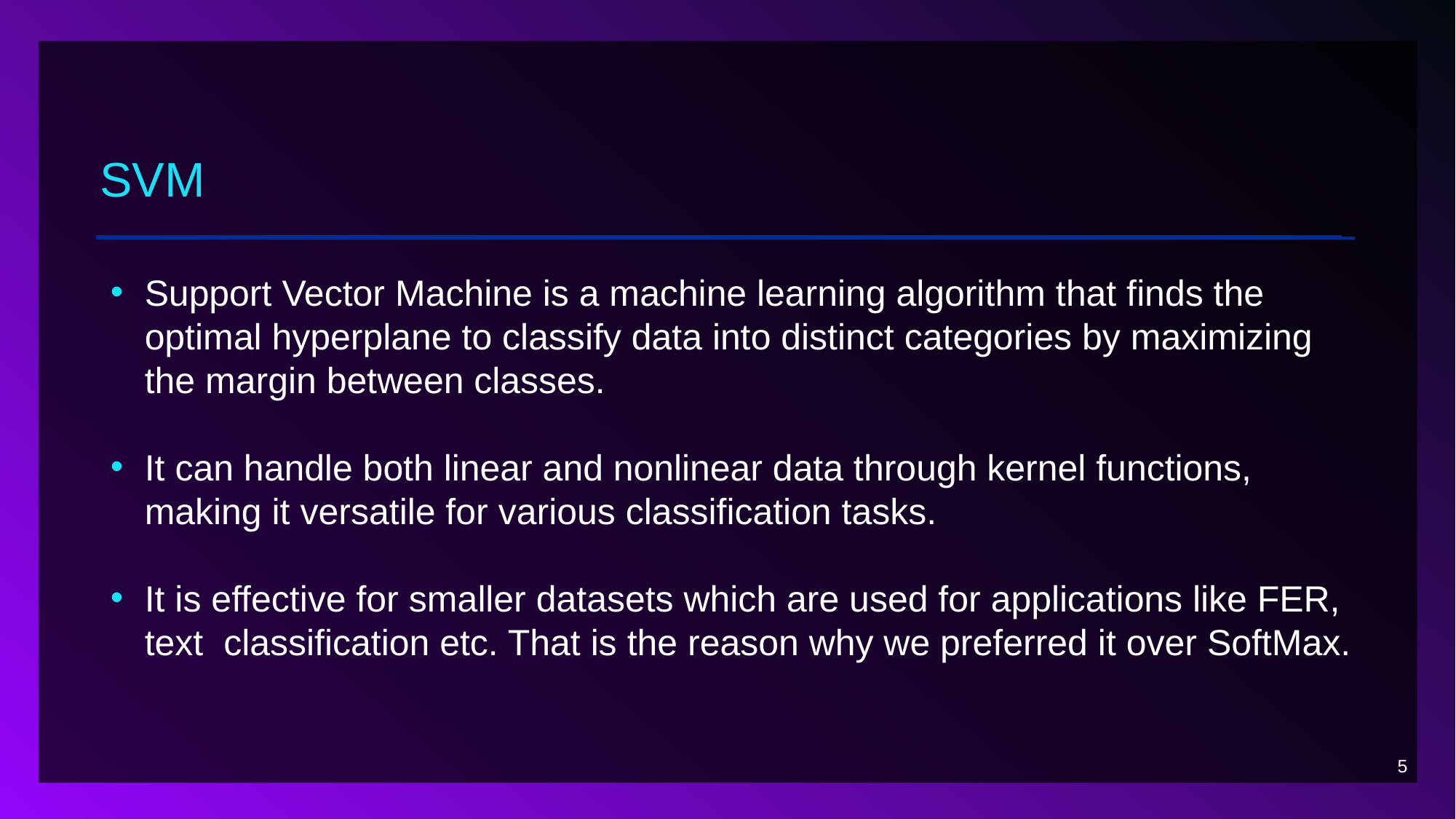

# SVM
Support Vector Machine is a machine learning algorithm that finds the optimal hyperplane to classify data into distinct categories by maximizing the margin between classes.

It can handle both linear and nonlinear data through kernel functions, making it versatile for various classification tasks.

It is effective for smaller datasets which are used for applications like FER, text  classification etc. That is the reason why we preferred it over SoftMax.

5